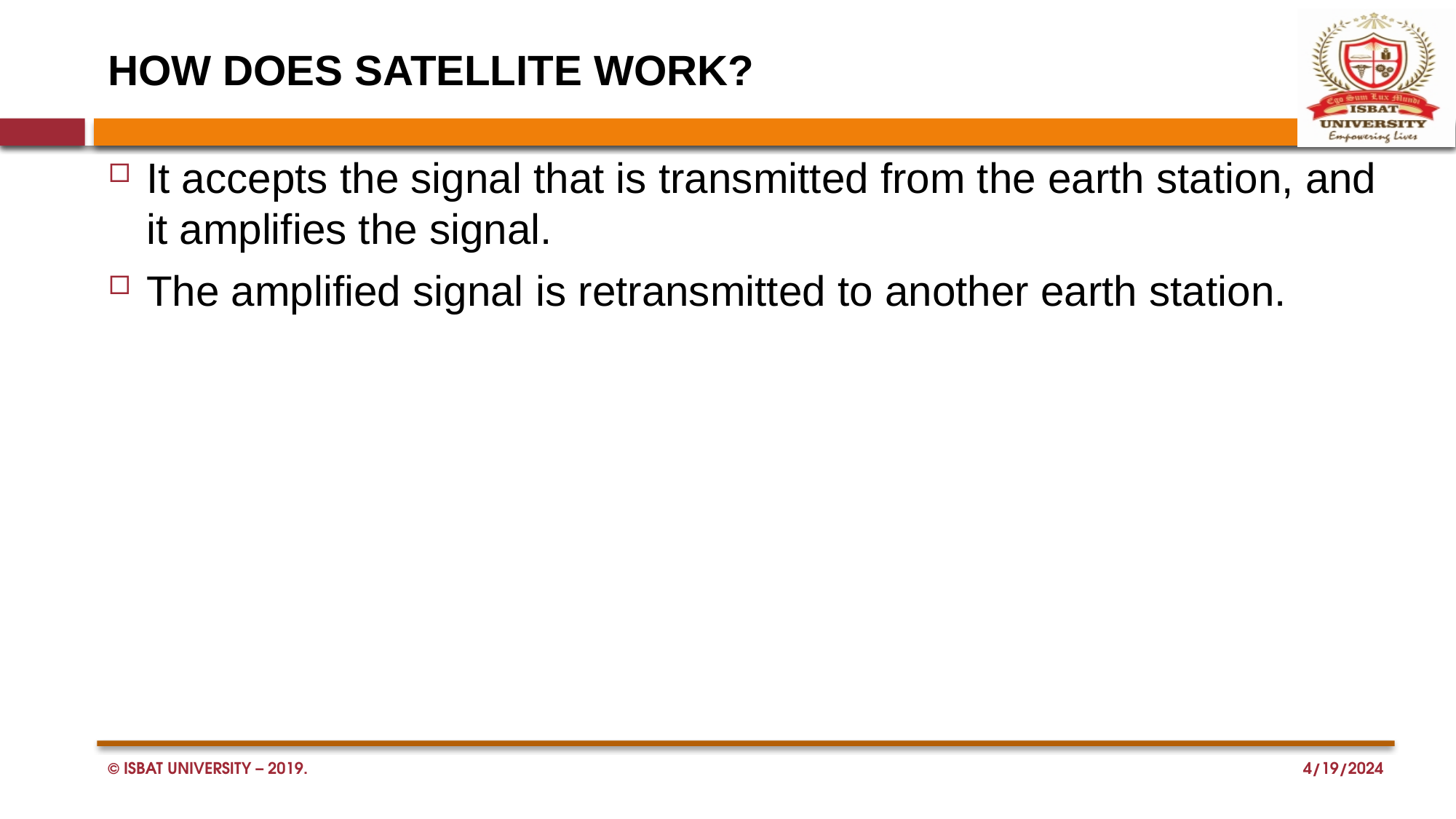

# HOW DOES SATELLITE WORK?
It accepts the signal that is transmitted from the earth station, and it amplifies the signal.
The amplified signal is retransmitted to another earth station.